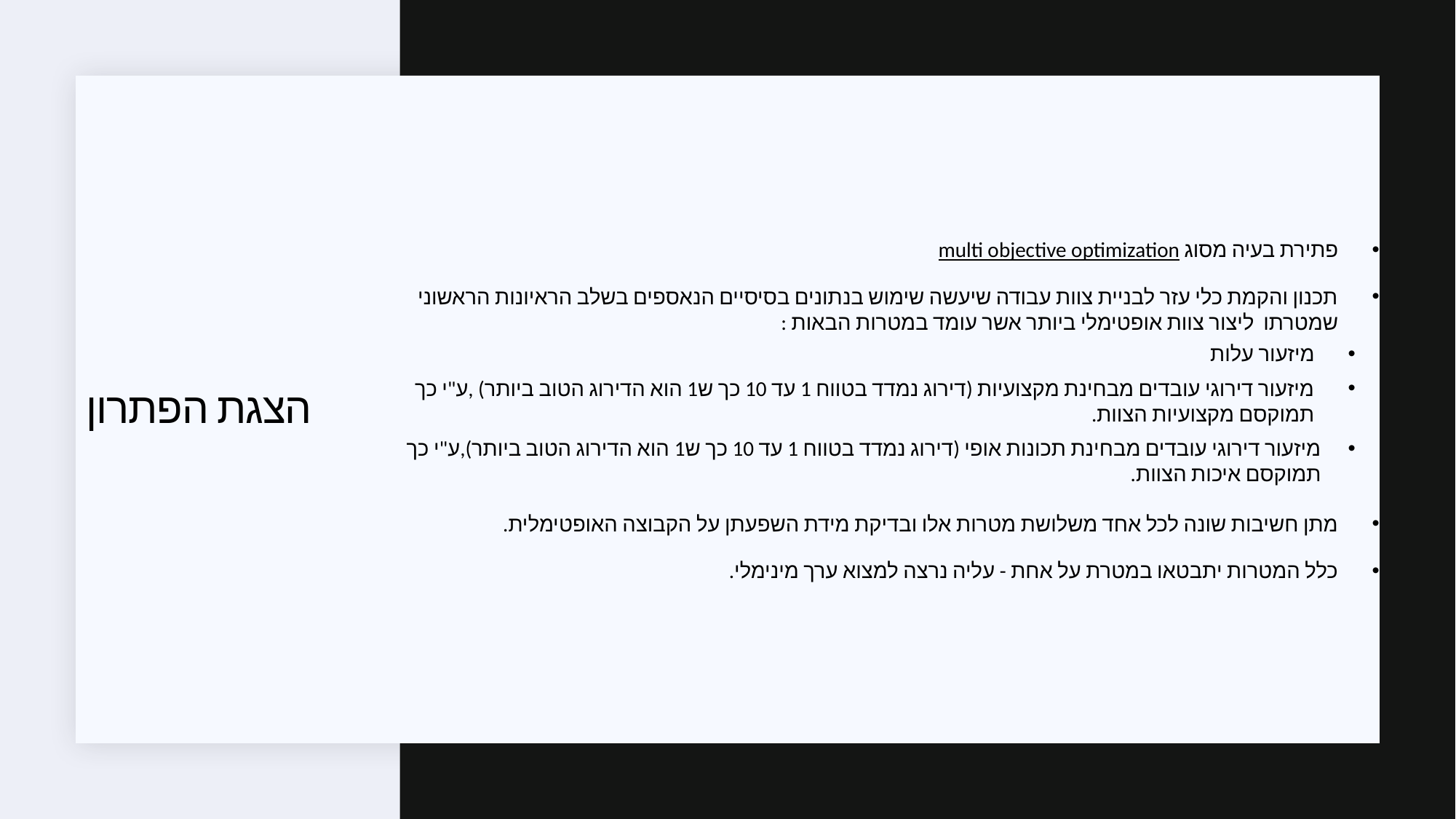

פתירת בעיה מסוג multi objective optimization
תכנון והקמת כלי עזר לבניית צוות עבודה שיעשה שימוש בנתונים בסיסיים הנאספים בשלב הראיונות הראשוני שמטרתו  ליצור צוות אופטימלי ביותר אשר עומד במטרות הבאות :
מיזעור עלות
מיזעור דירוגי עובדים מבחינת מקצועיות (דירוג נמדד בטווח 1 עד 10 כך ש1 הוא הדירוג הטוב ביותר) ,ע"י כך תמוקסם מקצועיות הצוות.
מיזעור דירוגי עובדים מבחינת תכונות אופי (דירוג נמדד בטווח 1 עד 10 כך ש1 הוא הדירוג הטוב ביותר),ע"י כך תמוקסם איכות הצוות.
מתן חשיבות שונה לכל אחד משלושת מטרות אלו ובדיקת מידת השפעתן על הקבוצה האופטימלית.
כלל המטרות יתבטאו במטרת על אחת - עליה נרצה למצוא ערך מינימלי.
# הצגת הפתרון